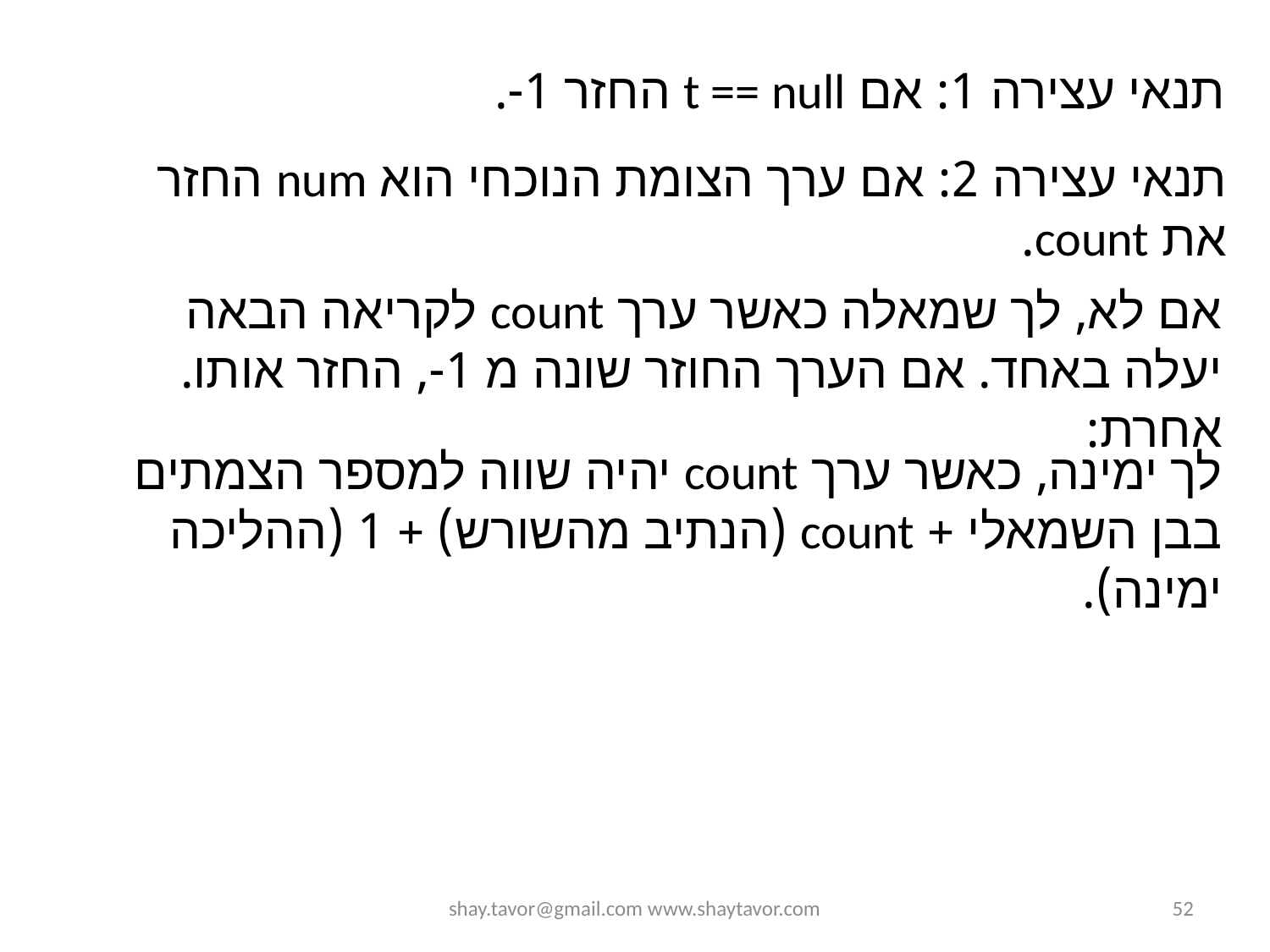

תנאי עצירה 1: אם t == null החזר 1-.
תנאי עצירה 2: אם ערך הצומת הנוכחי הוא num החזר את count.
אם לא, לך שמאלה כאשר ערך count לקריאה הבאה יעלה באחד. אם הערך החוזר שונה מ 1-, החזר אותו. אחרת:
לך ימינה, כאשר ערך count יהיה שווה למספר הצמתים בבן השמאלי + count (הנתיב מהשורש) + 1 (ההליכה ימינה).
shay.tavor@gmail.com www.shaytavor.com
52